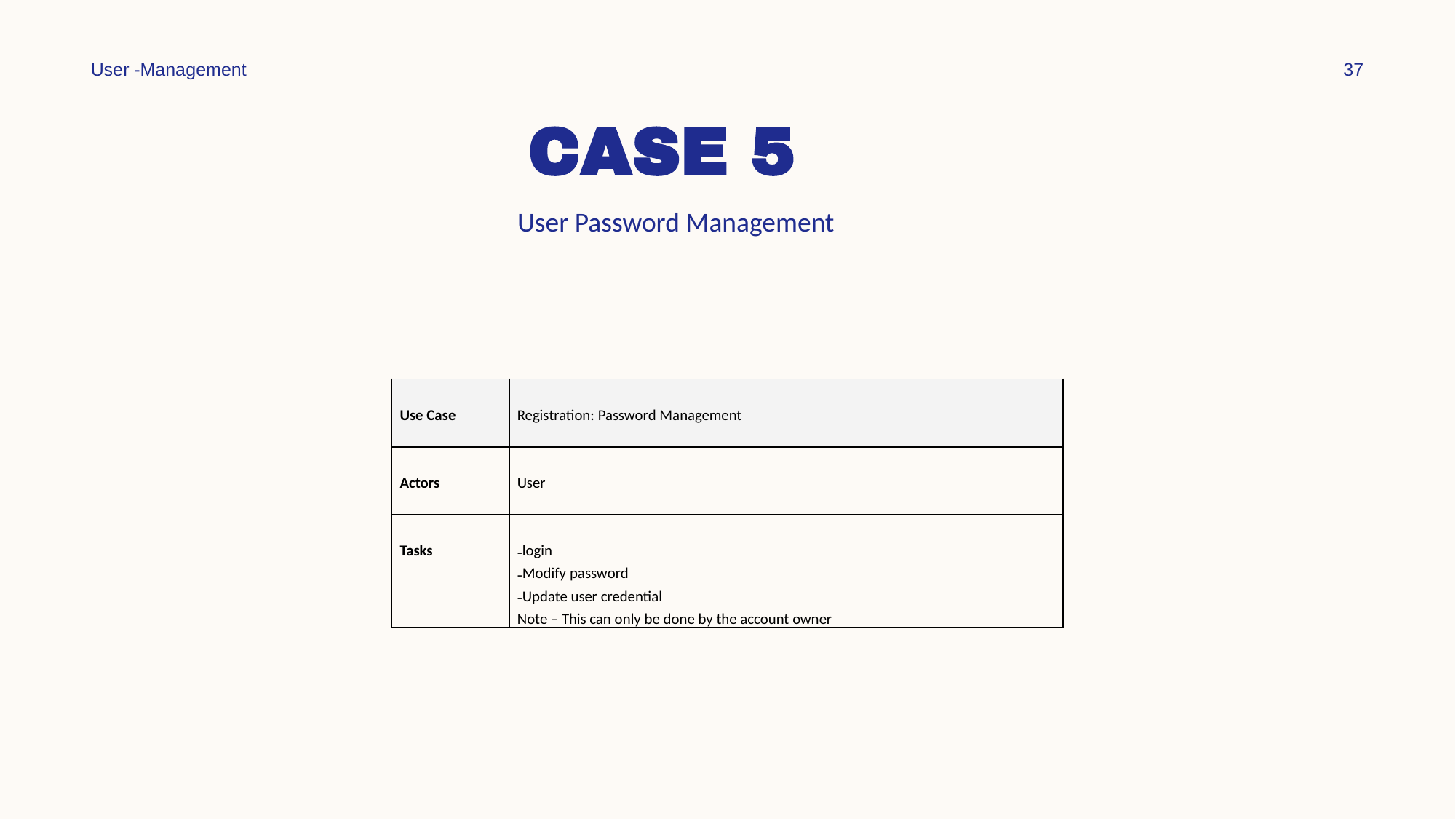

37
User -Management
# CASE 5
 User Password Management
| Use Case | Registration: Password Management |
| --- | --- |
| Actors | User |
| Tasks | login Modify password Update user credential Note – This can only be done by the account owner |